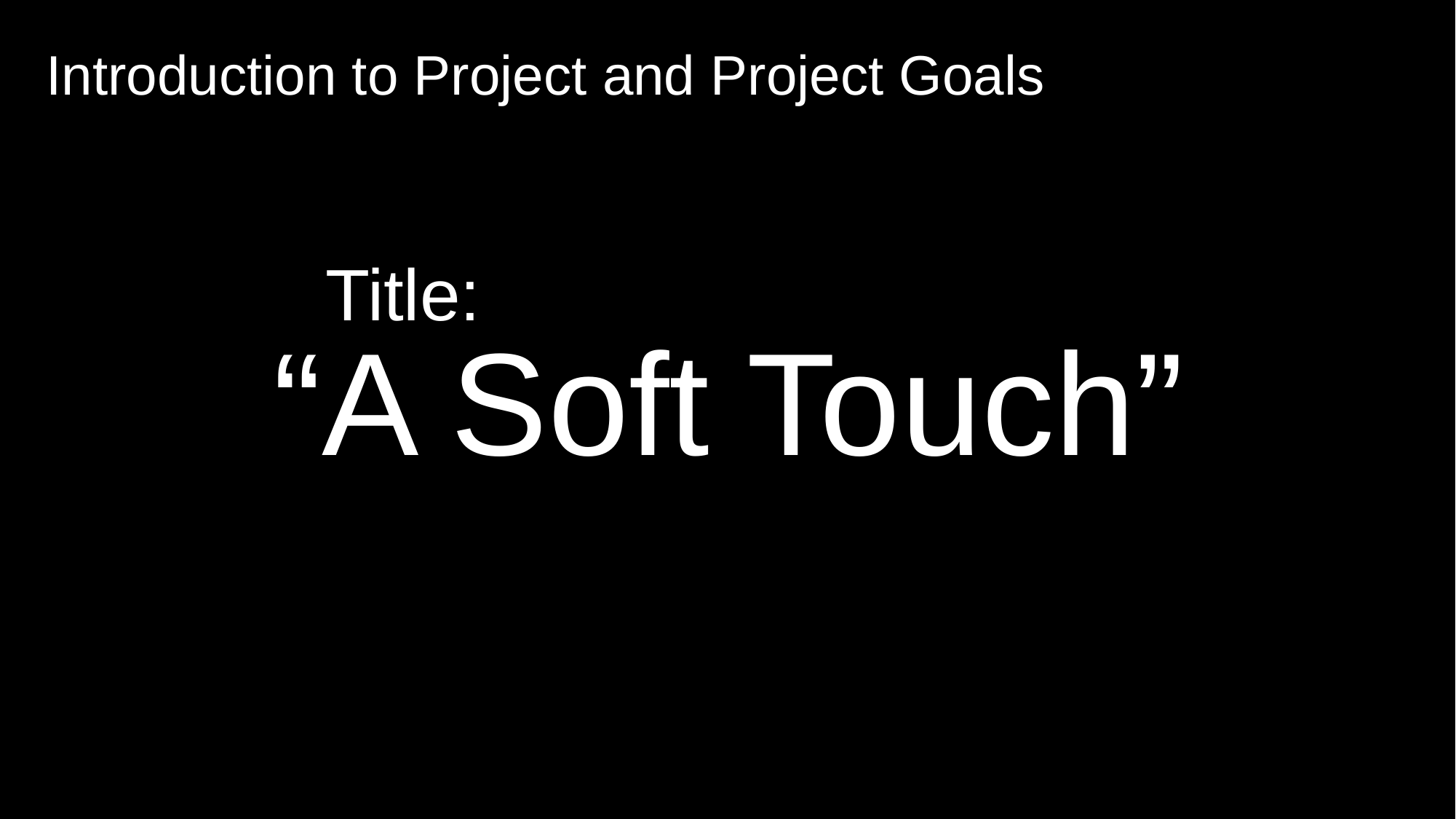

# Introduction to Project and Project Goals
Title:
“A Soft Touch”